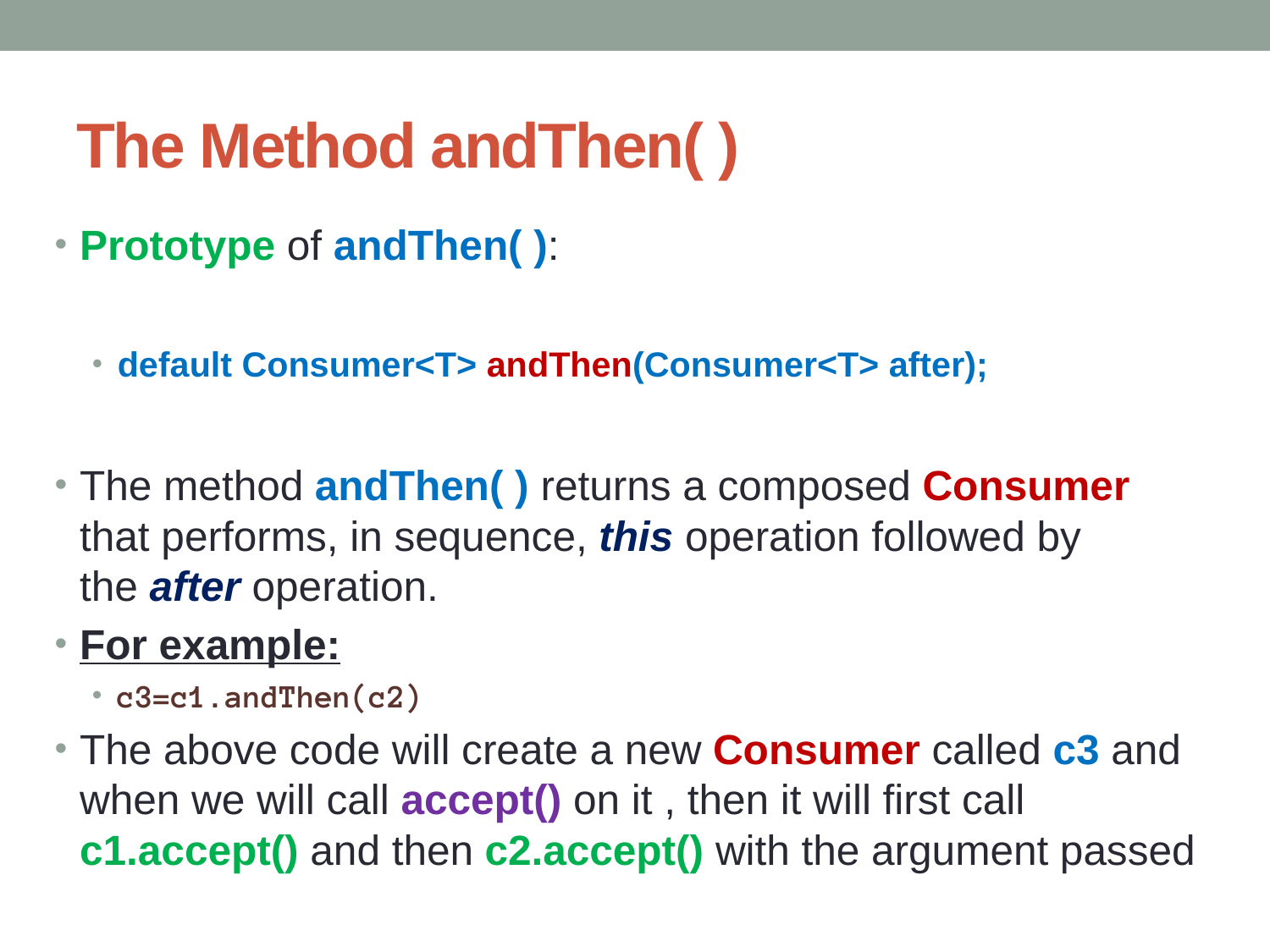

# The Method andThen( )
Prototype of andThen( ):

default Consumer<T> andThen(Consumer<T> after);

The method andThen( ) returns a composed Consumer that performs, in sequence, this operation followed by the after operation.
For example:
c3=c1.andThen(c2)
The above code will create a new Consumer called c3 and when we will call accept() on it , then it will first call c1.accept() and then c2.accept() with the argument passed